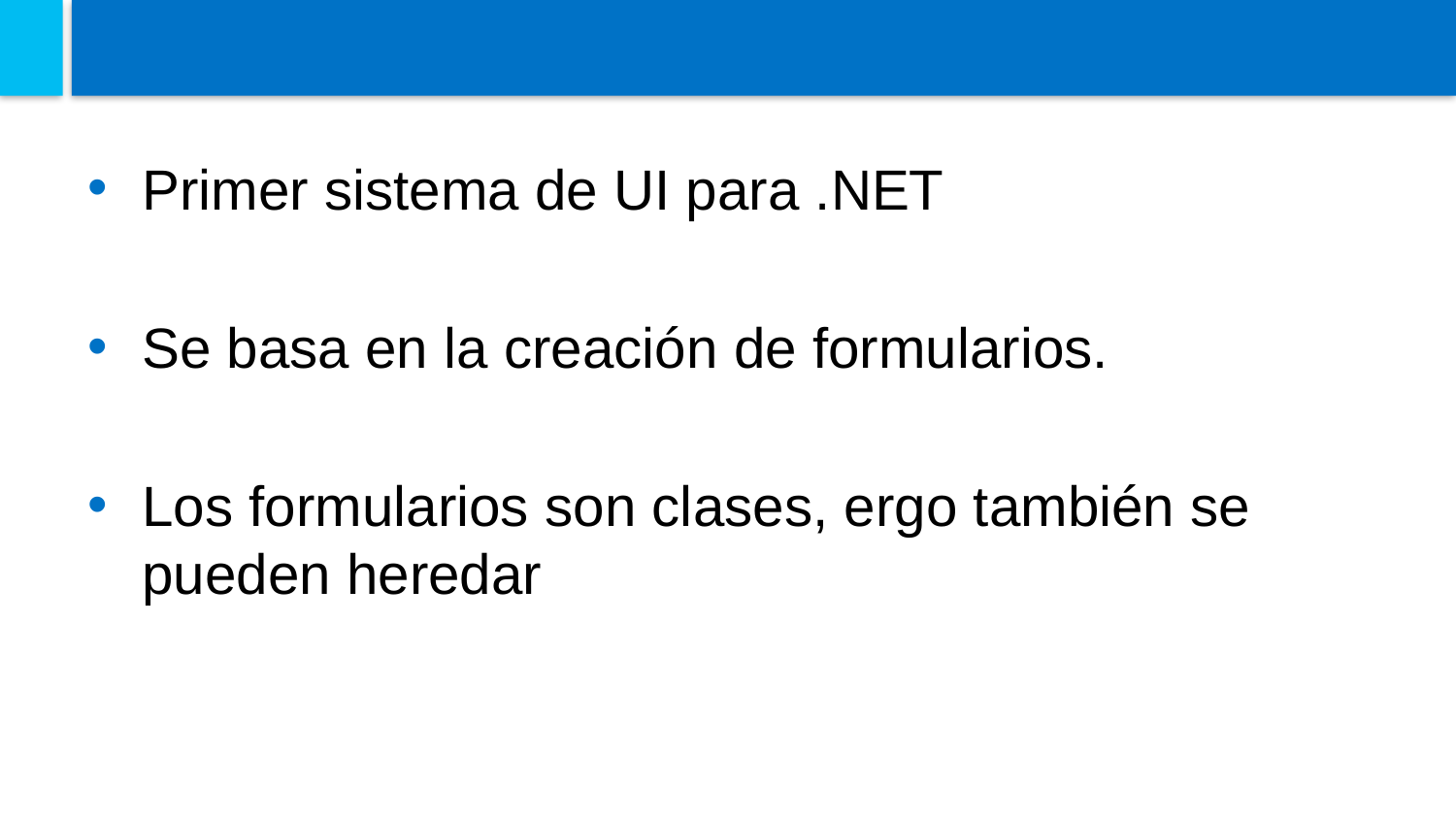

#
Primer sistema de UI para .NET

Se basa en la creación de formularios.

Los formularios son clases, ergo también se pueden heredar